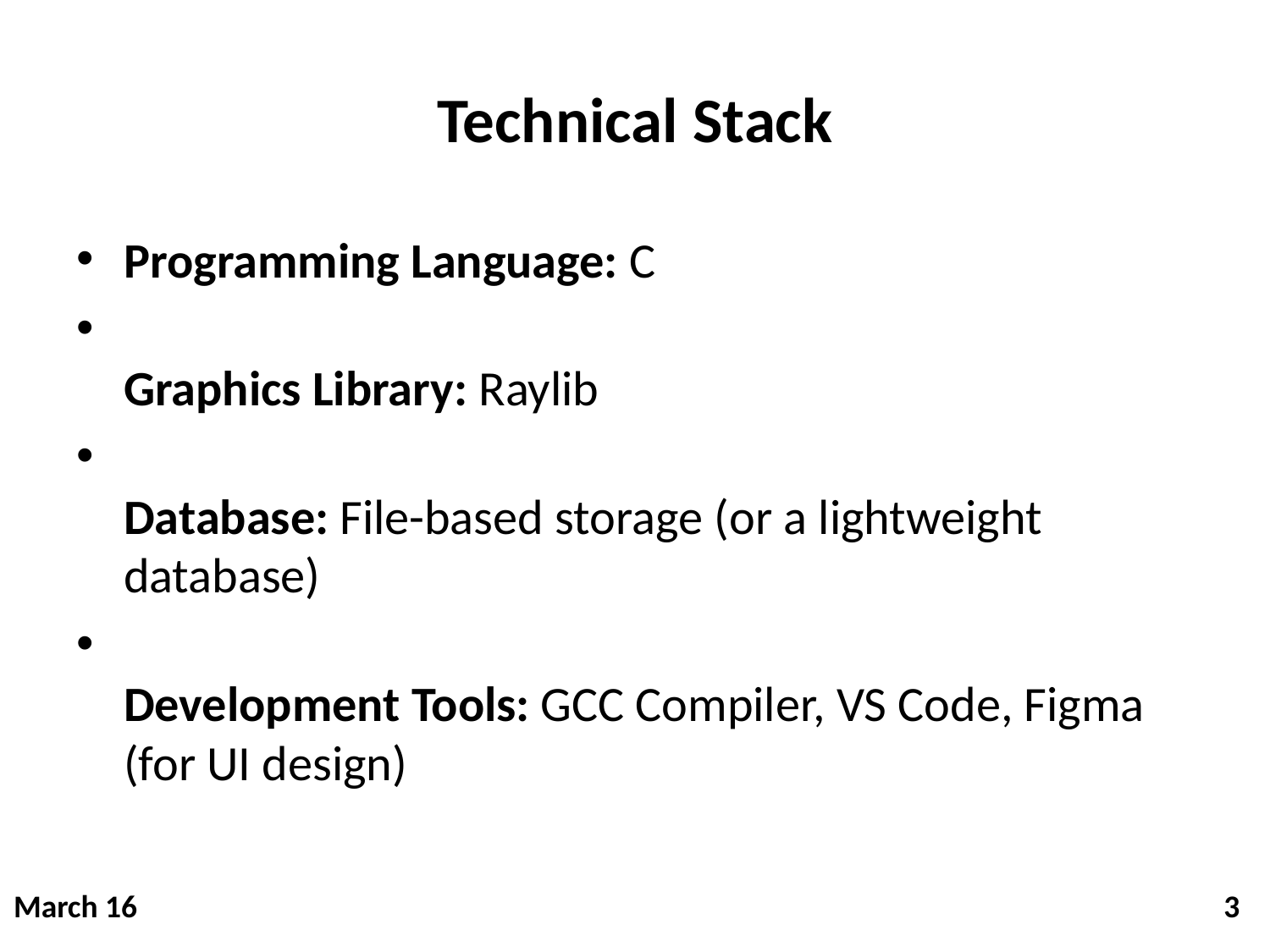

# Technical Stack
Programming Language: C
Graphics Library: Raylib
Database: File-based storage (or a lightweight database)
Development Tools: GCC Compiler, VS Code, Figma (for UI design)
March 16                                                                                                                                                       3